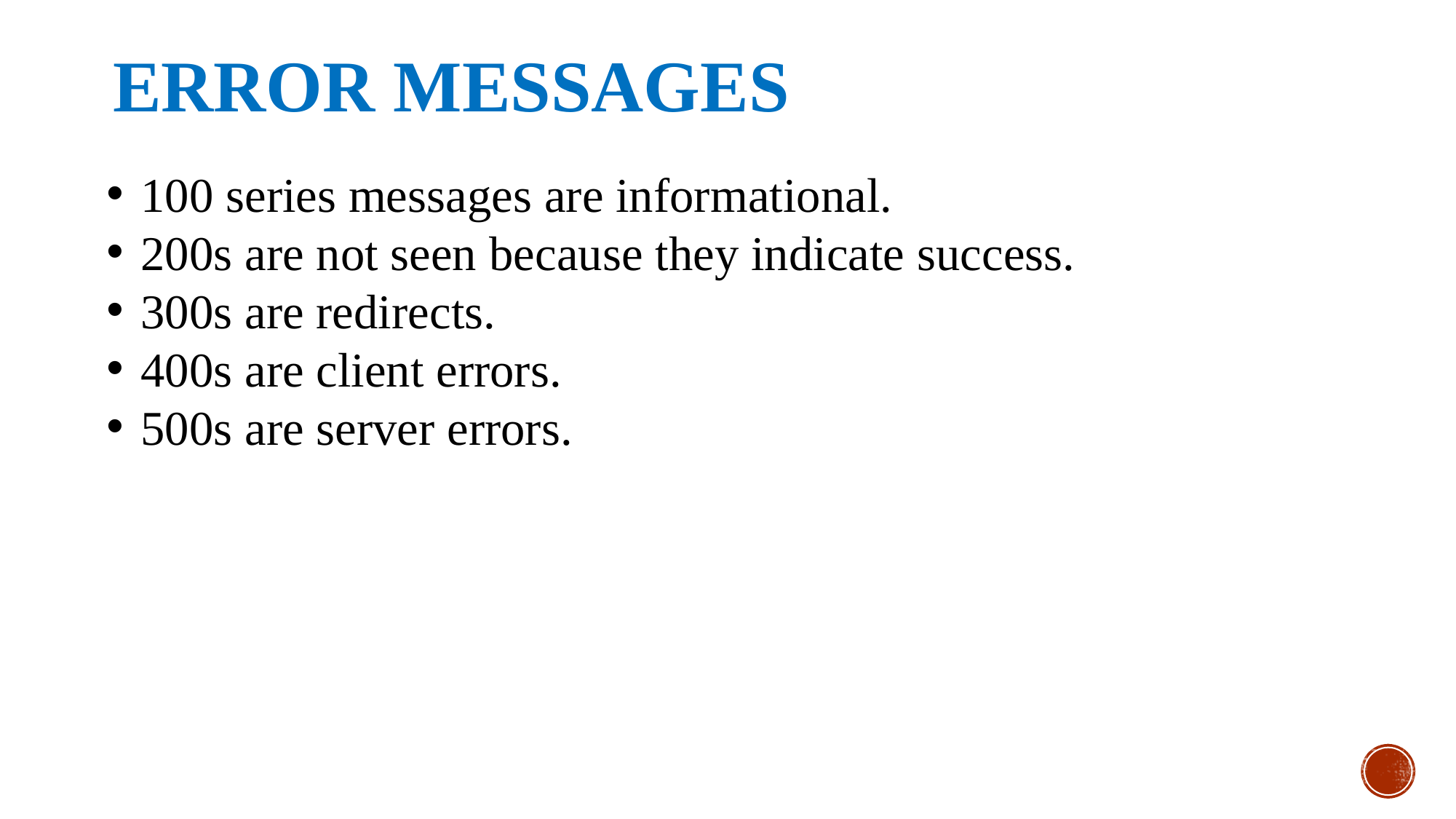

ERROR MESSAGES
100 series messages are informational.
200s are not seen because they indicate success.
300s are redirects.
400s are client errors.
500s are server errors.